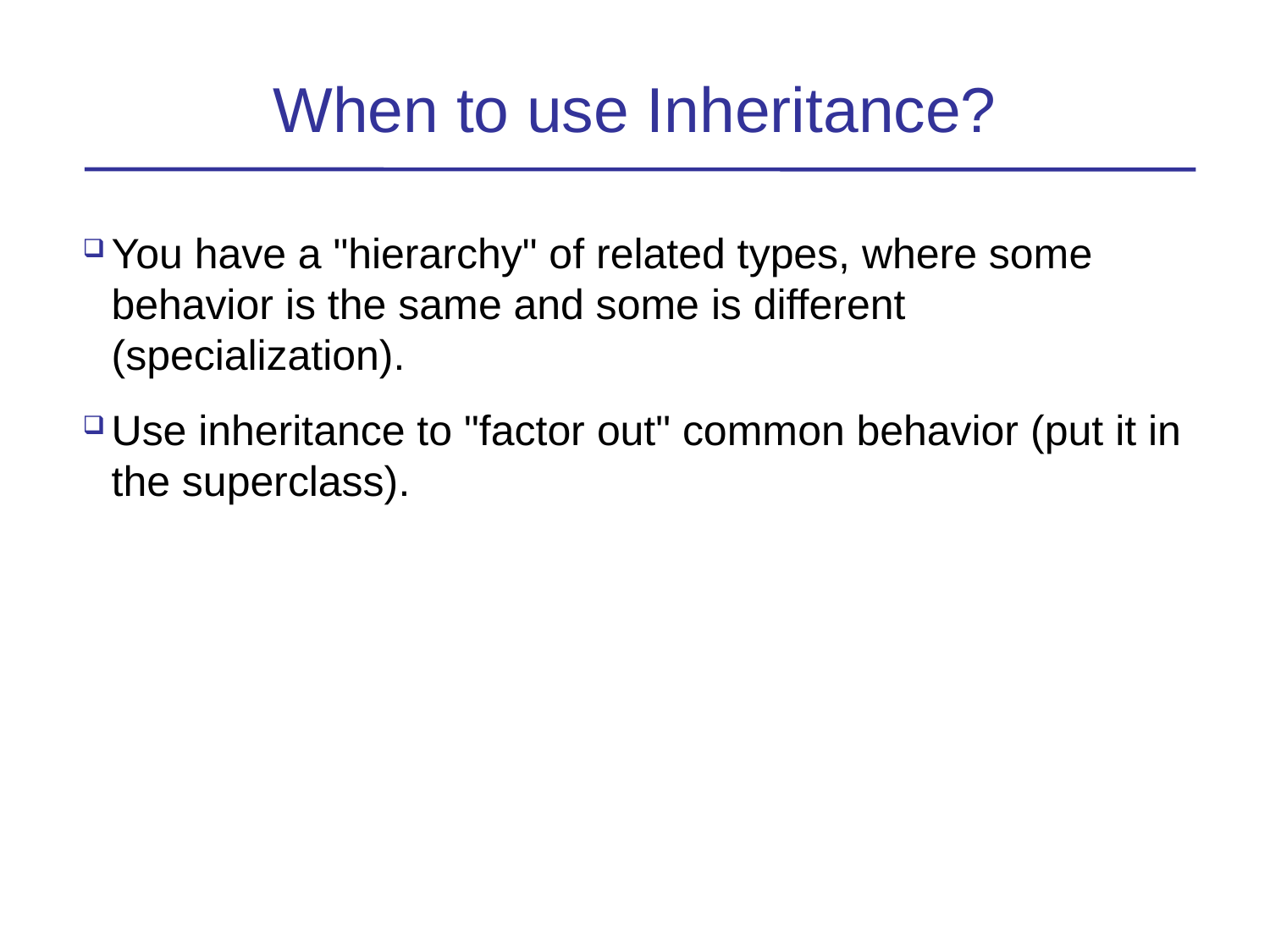

When to use Inheritance?
You have a "hierarchy" of related types, where some behavior is the same and some is different (specialization).
Use inheritance to "factor out" common behavior (put it in the superclass).